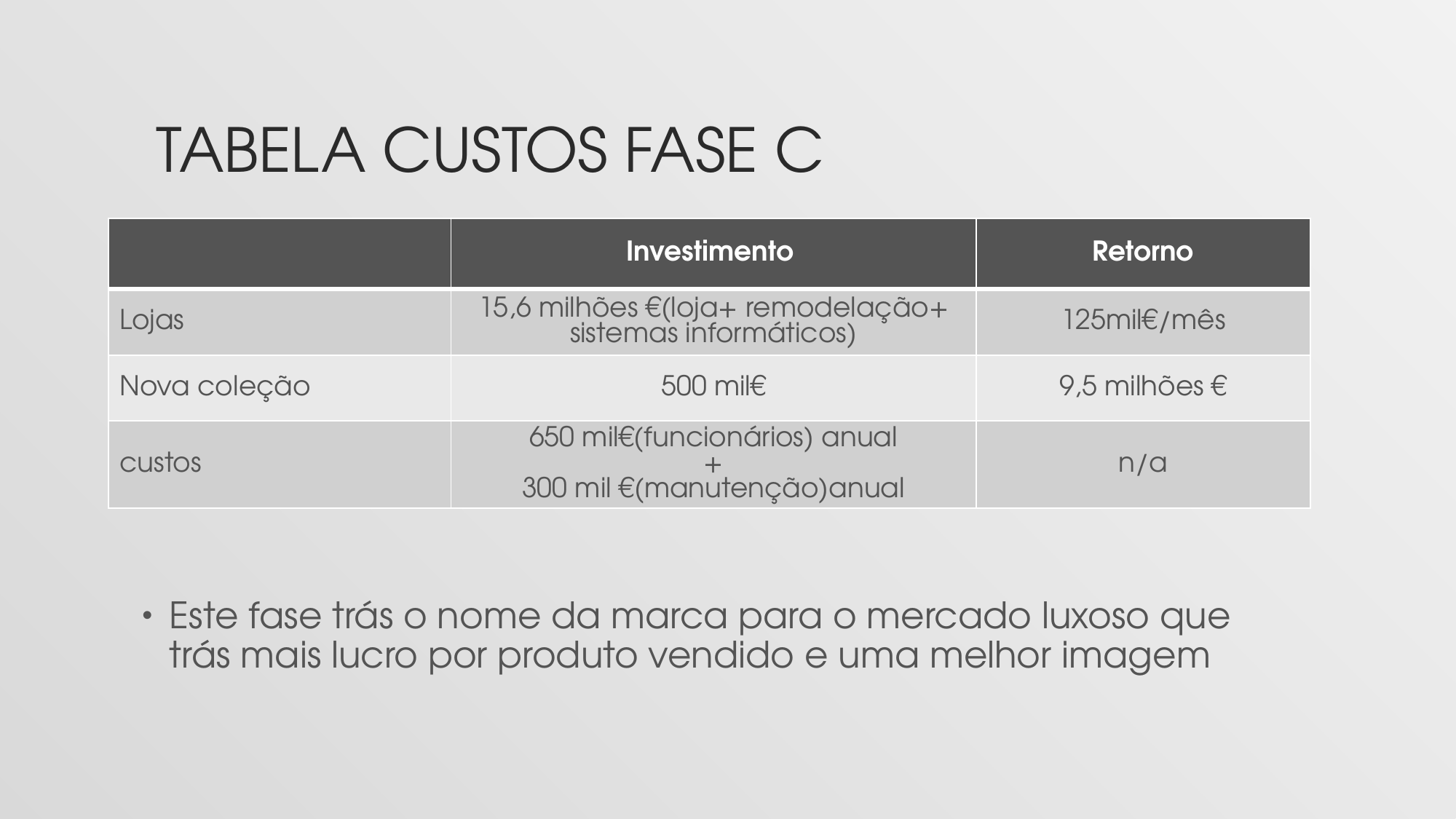

# Tabela custos fase c
|  | Investimento | Retorno |
| --- | --- | --- |
| Lojas | 15,6 milhões €(loja+ remodelação+ sistemas informáticos) | 125mil€/mês |
| Nova coleção | 500 mil€ | 9,5 milhões € |
| custos | 650 mil€(funcionários) anual + 300 mil €(manutenção)anual | n/a |
Este fase trás o nome da marca para o mercado luxoso que trás mais lucro por produto vendido e uma melhor imagem